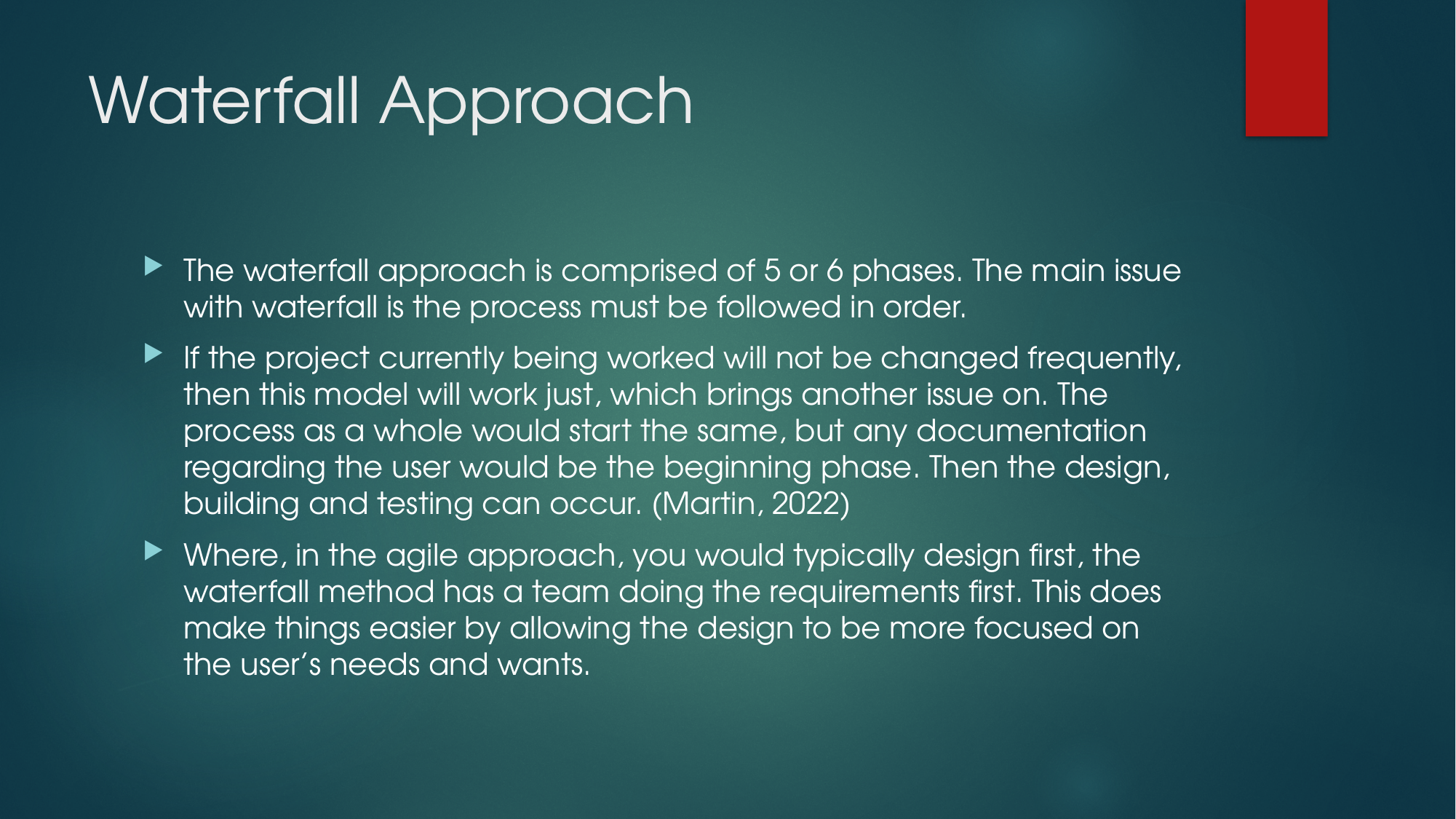

# Waterfall Approach
The waterfall approach is comprised of 5 or 6 phases. The main issue with waterfall is the process must be followed in order.
If the project currently being worked will not be changed frequently, then this model will work just, which brings another issue on. The process as a whole would start the same, but any documentation regarding the user would be the beginning phase. Then the design, building and testing can occur. (Martin, 2022)
Where, in the agile approach, you would typically design first, the waterfall method has a team doing the requirements first. This does make things easier by allowing the design to be more focused on the user’s needs and wants.